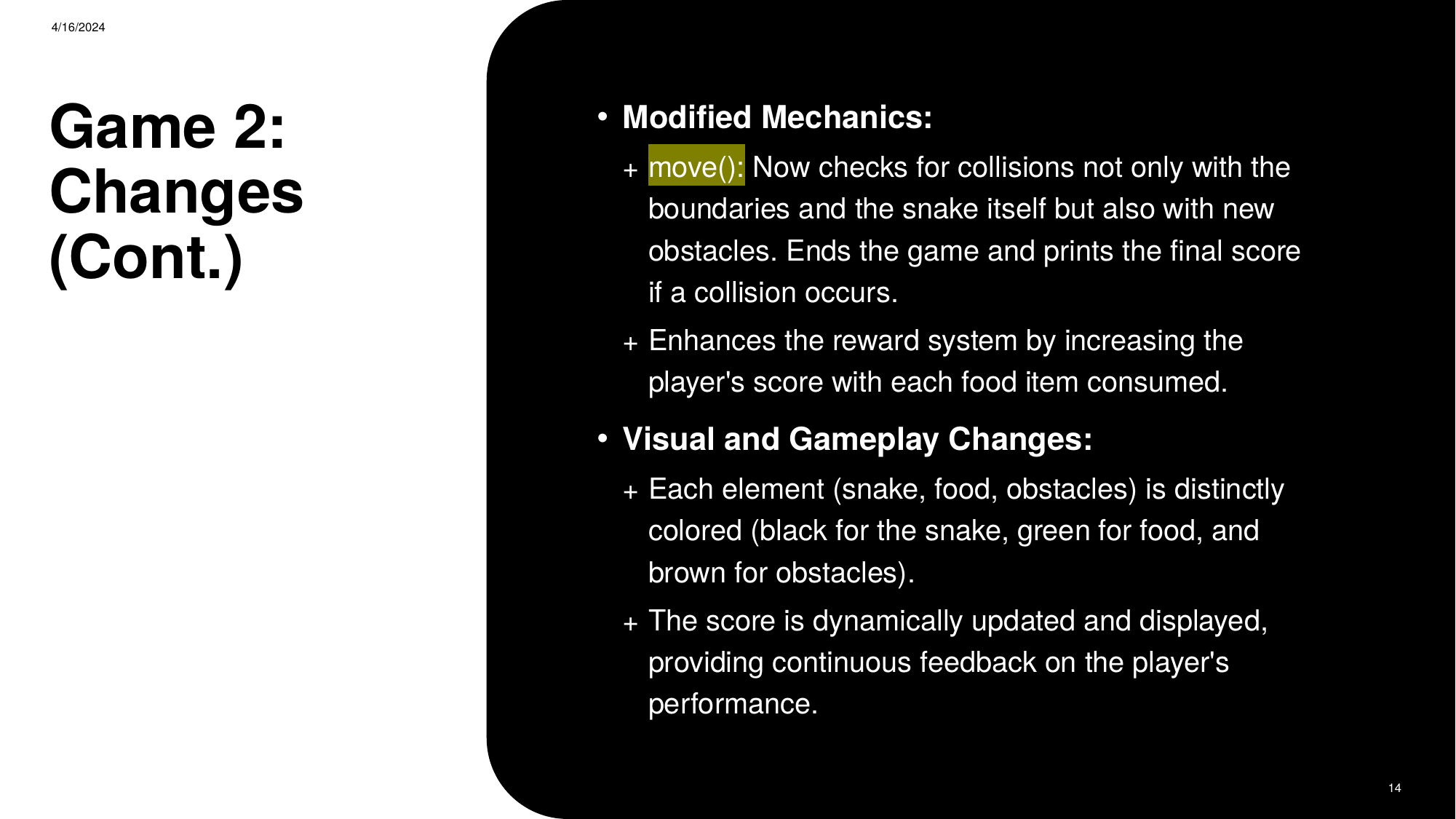

4/16/2024
Modified Mechanics:
move(): Now checks for collisions not only with the boundaries and the snake itself but also with new obstacles. Ends the game and prints the final score if a collision occurs.
Enhances the reward system by increasing the player's score with each food item consumed.
Visual and Gameplay Changes:
Each element (snake, food, obstacles) is distinctly colored (black for the snake, green for food, and brown for obstacles).
The score is dynamically updated and displayed, providing continuous feedback on the player's performance.
# Game 2: Changes (Cont.)
14